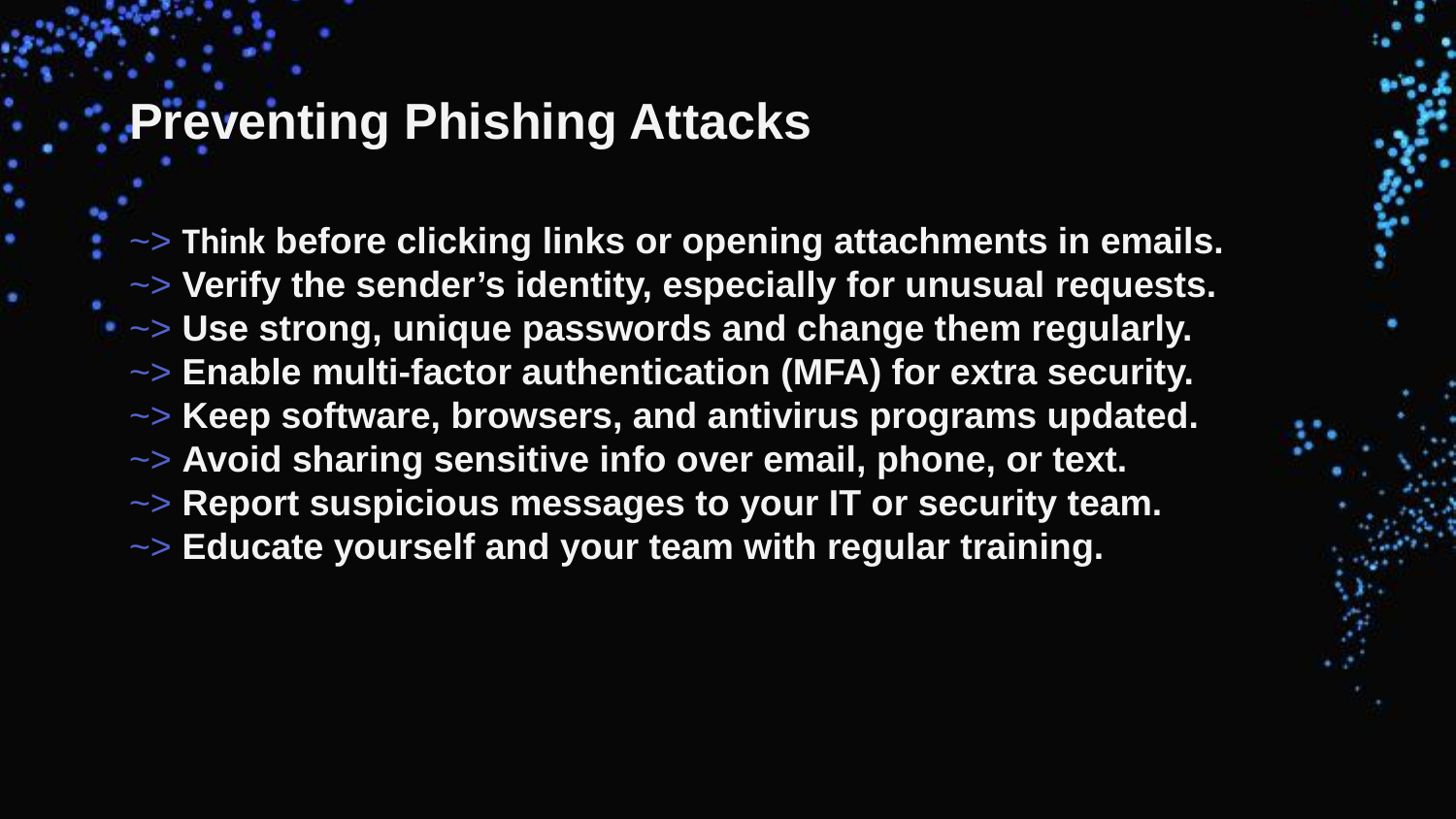

# Preventing Phishing Attacks
~> Think before clicking links or opening attachments in emails.
~> Verify the sender’s identity, especially for unusual requests.
~> Use strong, unique passwords and change them regularly.
~> Enable multi-factor authentication (MFA) for extra security.
~> Keep software, browsers, and antivirus programs updated.
~> Avoid sharing sensitive info over email, phone, or text.
~> Report suspicious messages to your IT or security team.
~> Educate yourself and your team with regular training.